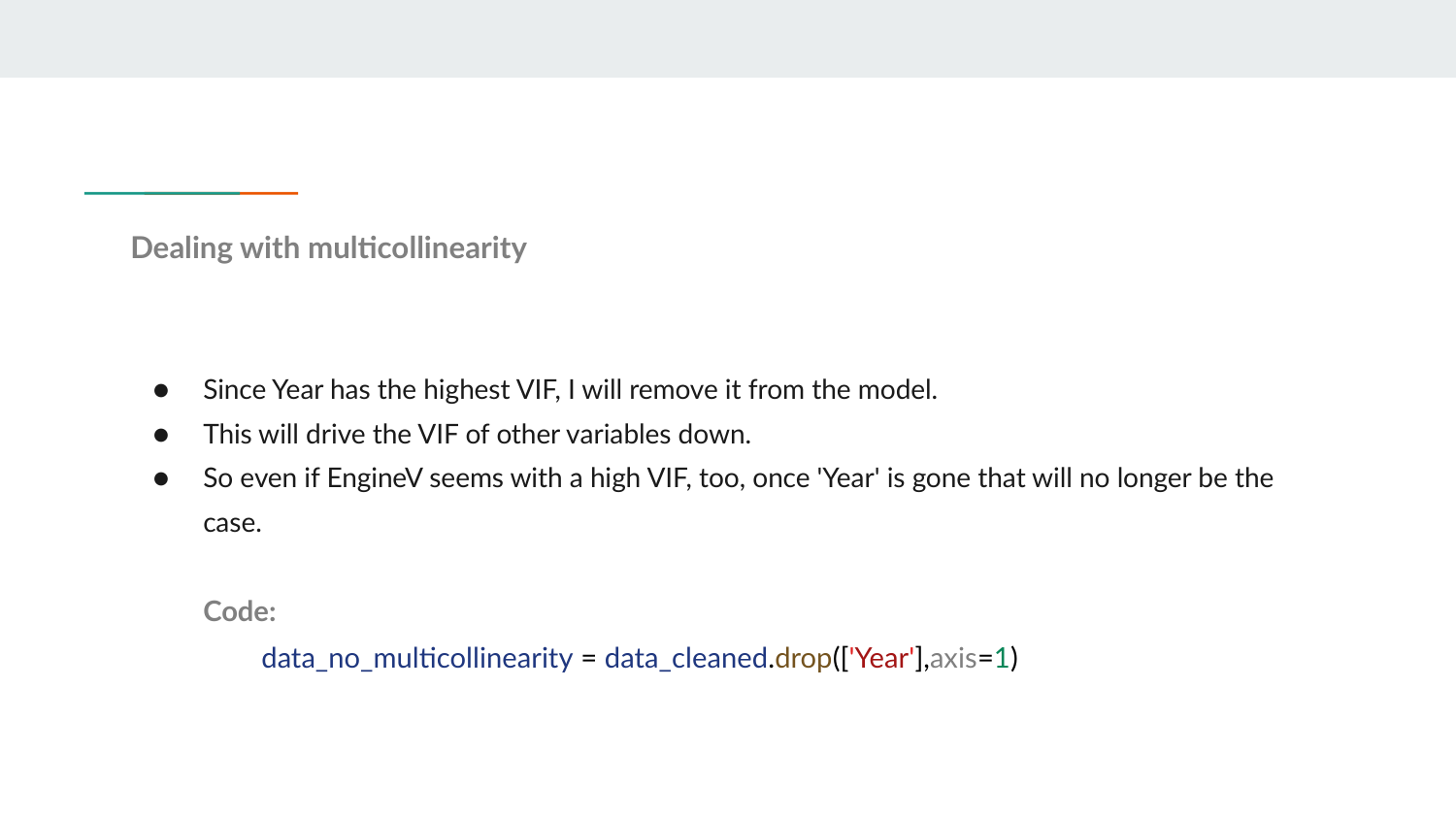

# Dealing with multicollinearity
Since Year has the highest VIF, I will remove it from the model.
This will drive the VIF of other variables down.
So even if EngineV seems with a high VIF, too, once 'Year' is gone that will no longer be the case.

Code:
                  data_no_multicollinearity = data_cleaned.drop(['Year'],axis=1)